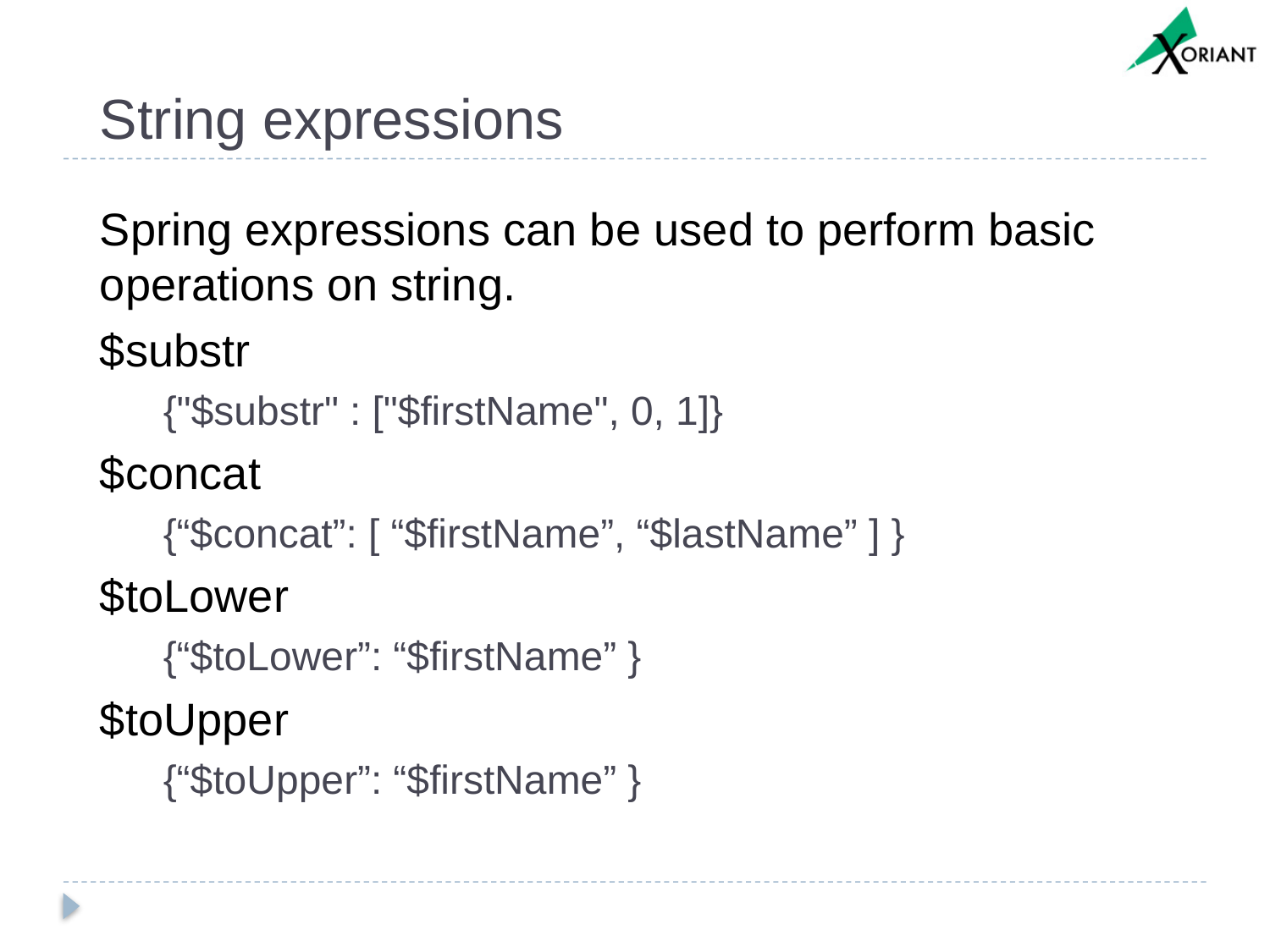

# String expressions
Spring expressions can be used to perform basic operations on string.
$substr
{"$substr" : ["$firstName", 0, 1]}
$concat
{“$concat”: [ “$firstName”, “$lastName” ] }
$toLower
{“$toLower”: “$firstName” }
$toUpper
{“$toUpper”: “$firstName” }